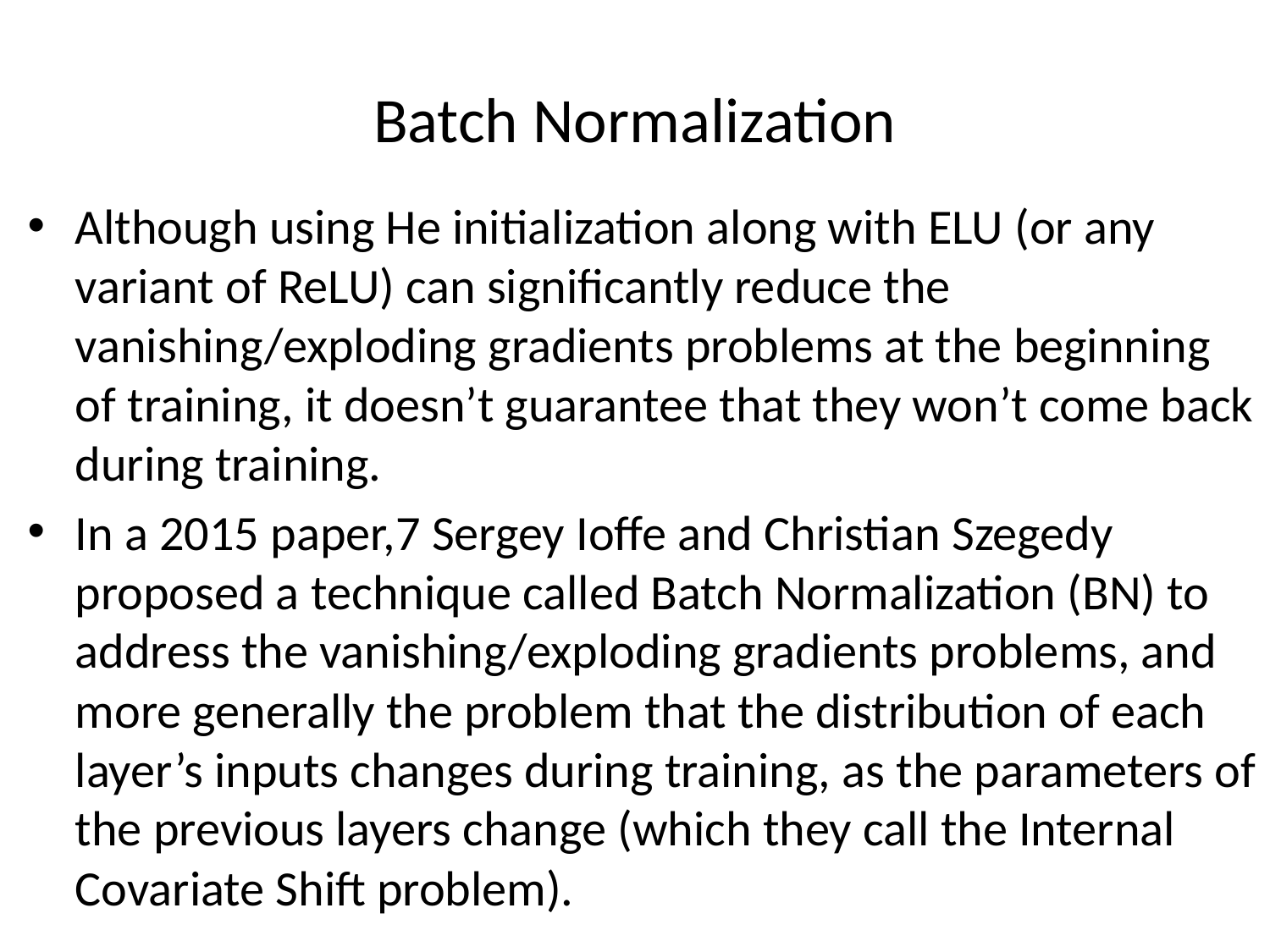

# Batch Normalization
Although using He initialization along with ELU (or any variant of ReLU) can significantly reduce the vanishing/exploding gradients problems at the beginning of training, it doesn’t guarantee that they won’t come back during training.
In a 2015 paper,7 Sergey Ioffe and Christian Szegedy proposed a technique called Batch Normalization (BN) to address the vanishing/exploding gradients problems, and more generally the problem that the distribution of each layer’s inputs changes during training, as the parameters of the previous layers change (which they call the Internal Covariate Shift problem).